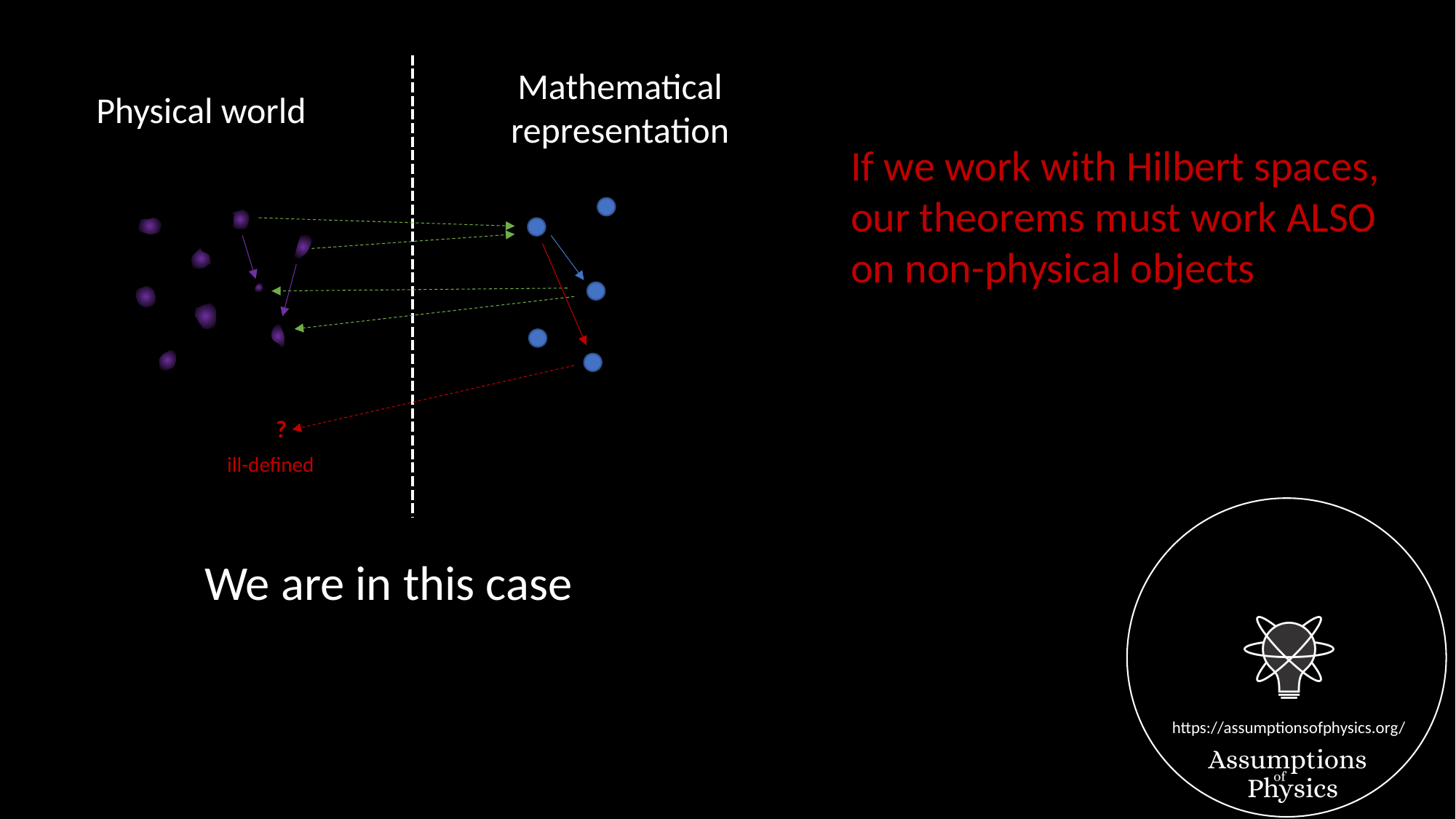

Mathematical
representation
Physical world

?
ill-defined
If we work with Hilbert spaces, our theorems must work ALSO on non-physical objects
We are in this case